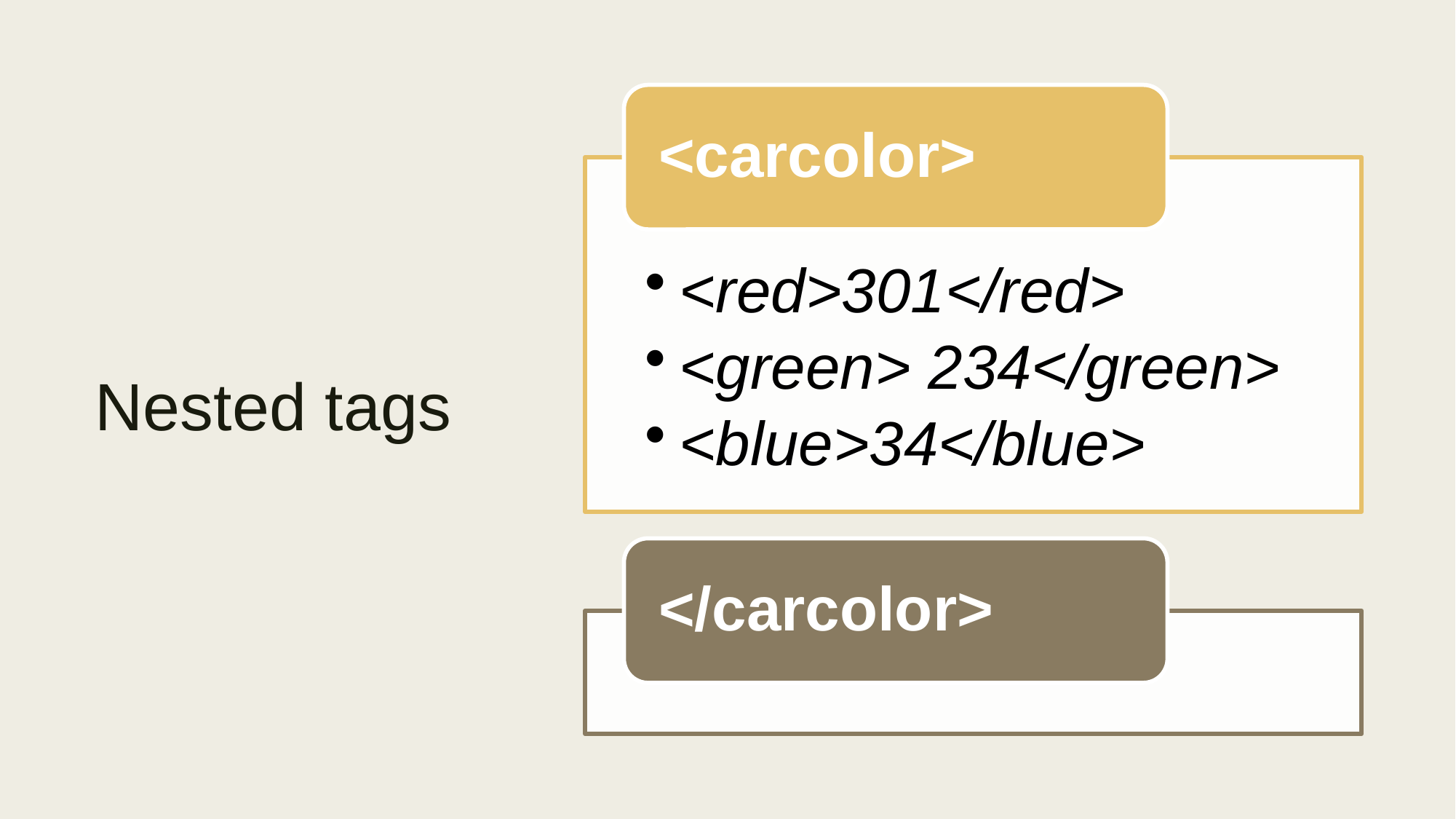

# Nested tags
<red>301</red>
<green> 234</green>
<blue>34</blue>
<carcolor>
</carcolor>